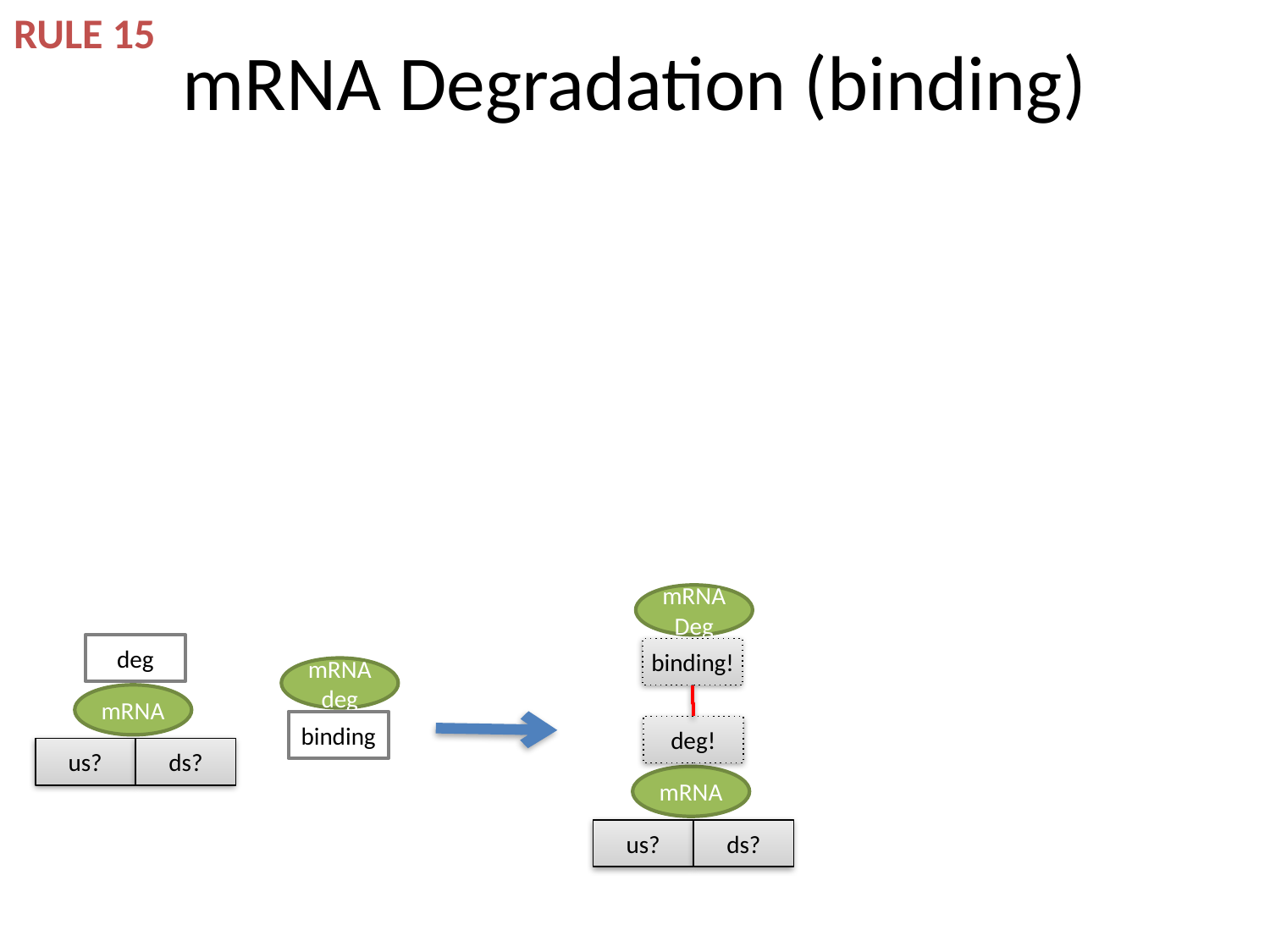

RULE 15

# mRNA Degradation (binding)
mRNA Deg
deg
binding!
mRNA
deg
mRNA
binding
deg!
us?
ds?
mRNA
us?
ds?